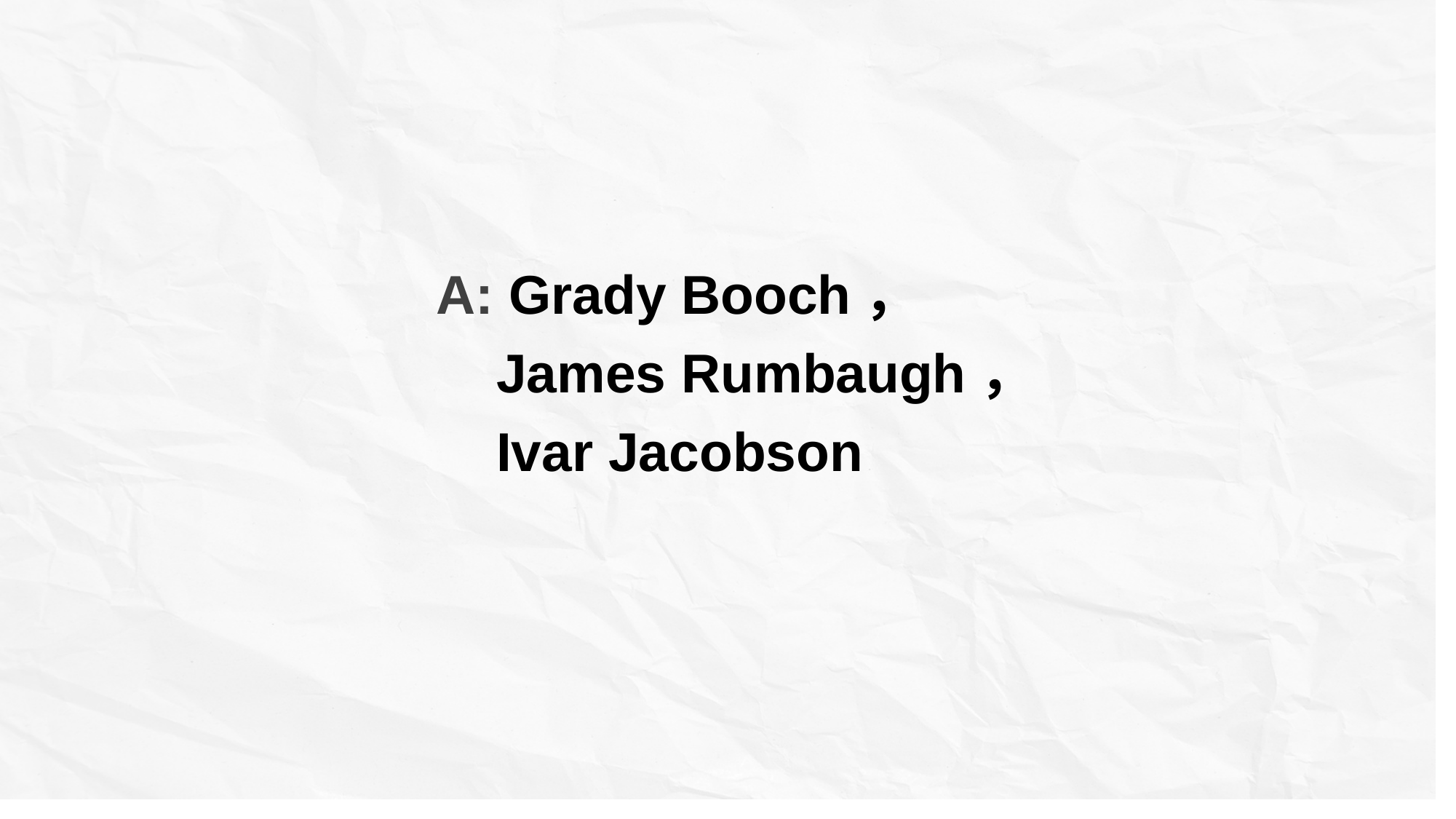

A: Grady Booch，
    James Rumbaugh，
    Ivar Jacobson